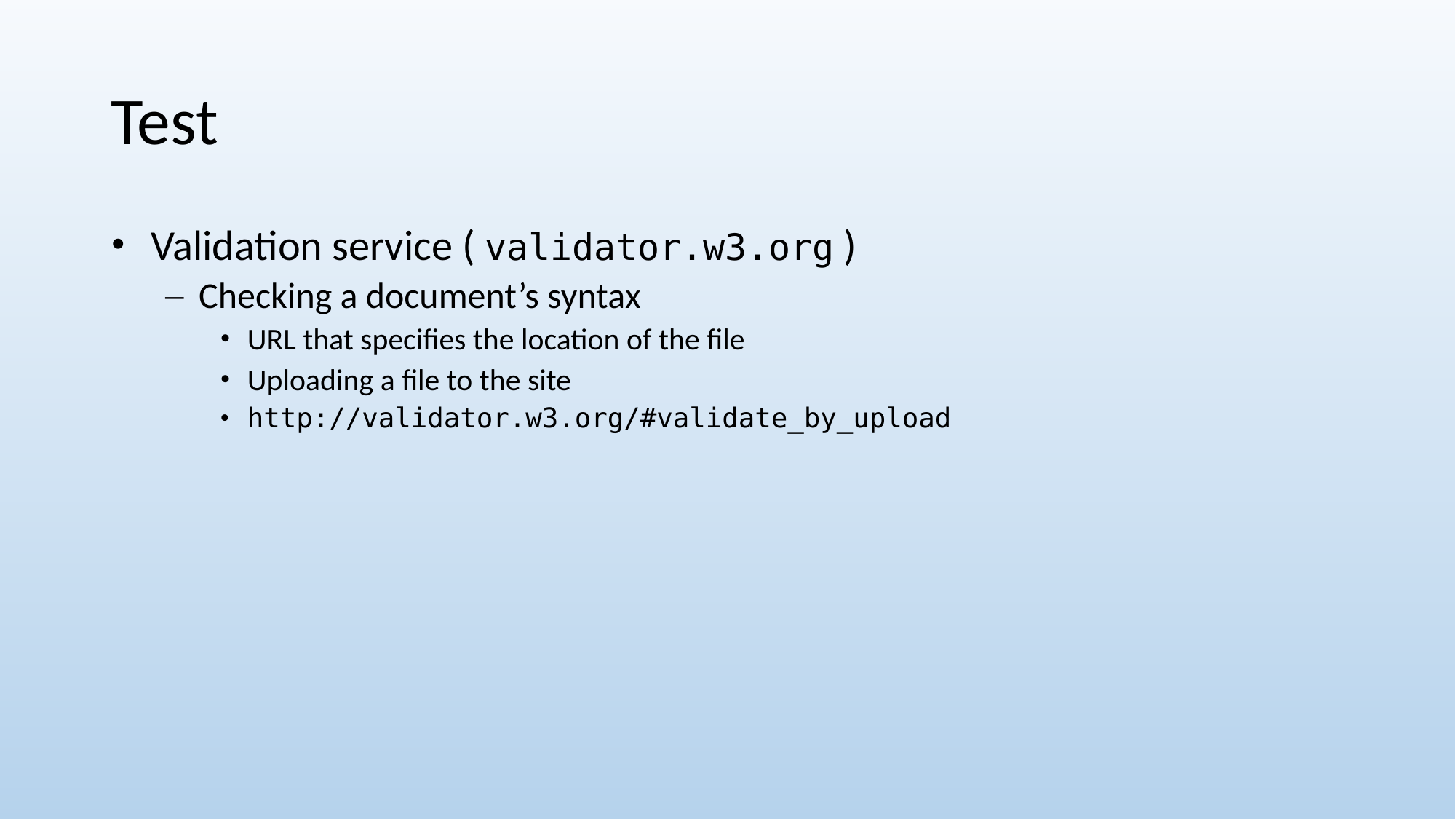

# Test
Validation service ( validator.w3.org )
Checking a document’s syntax
URL that specifies the location of the file
Uploading a file to the site
http://validator.w3.org/#validate_by_upload